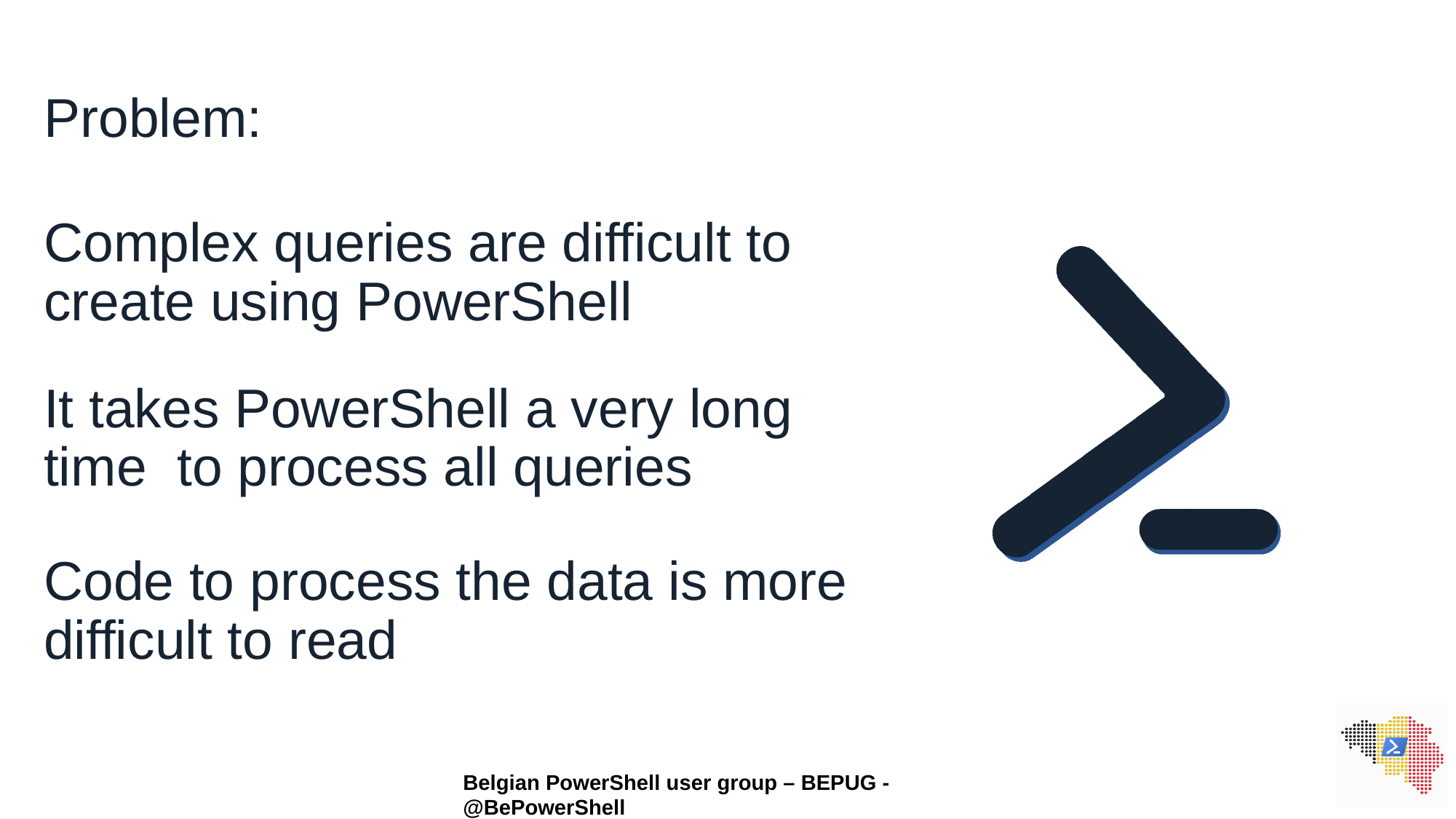

# Problem:
Complex queries are difficult to create using PowerShell
It takes PowerShell a very long time  to process all queries
Code to process the data is more difficult to read